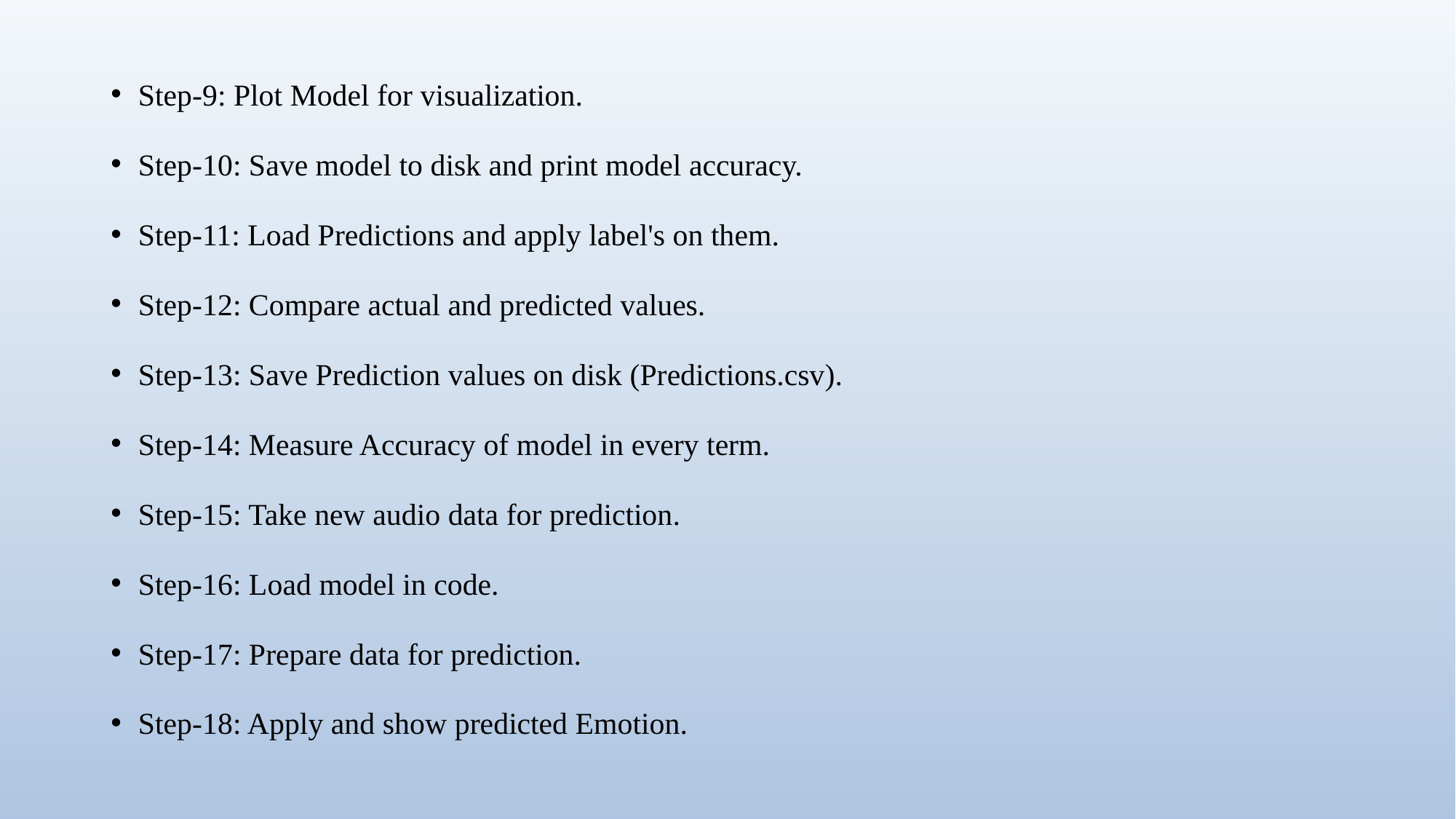

Step-9: Plot Model for visualization.
Step-10: Save model to disk and print model accuracy.
Step-11: Load Predictions and apply label's on them.
Step-12: Compare actual and predicted values.
Step-13: Save Prediction values on disk (Predictions.csv).
Step-14: Measure Accuracy of model in every term.
Step-15: Take new audio data for prediction.
Step-16: Load model in code.
Step-17: Prepare data for prediction.
Step-18: Apply and show predicted Emotion.